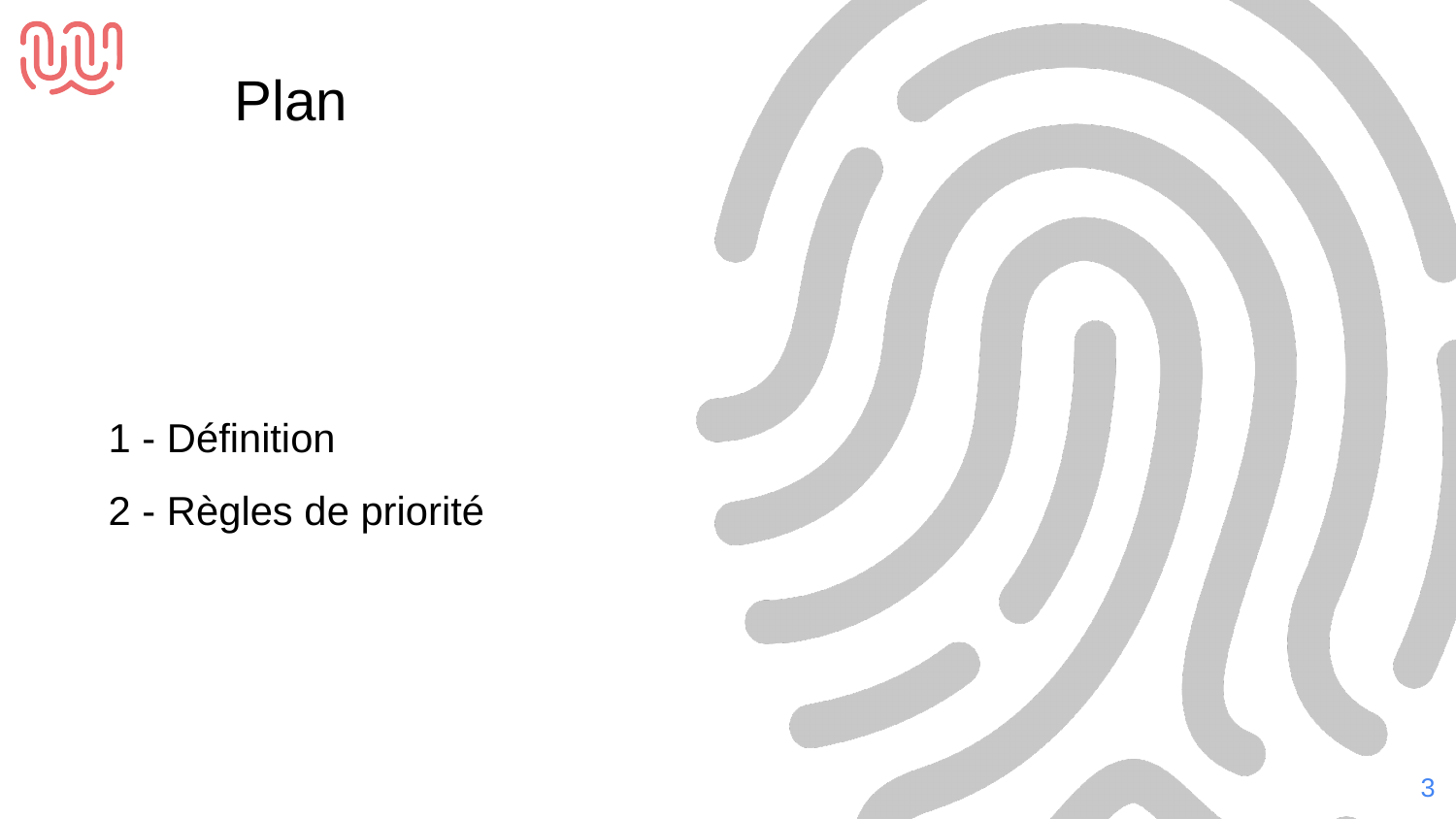

Plan
1 - Définition
2 - Règles de priorité
3